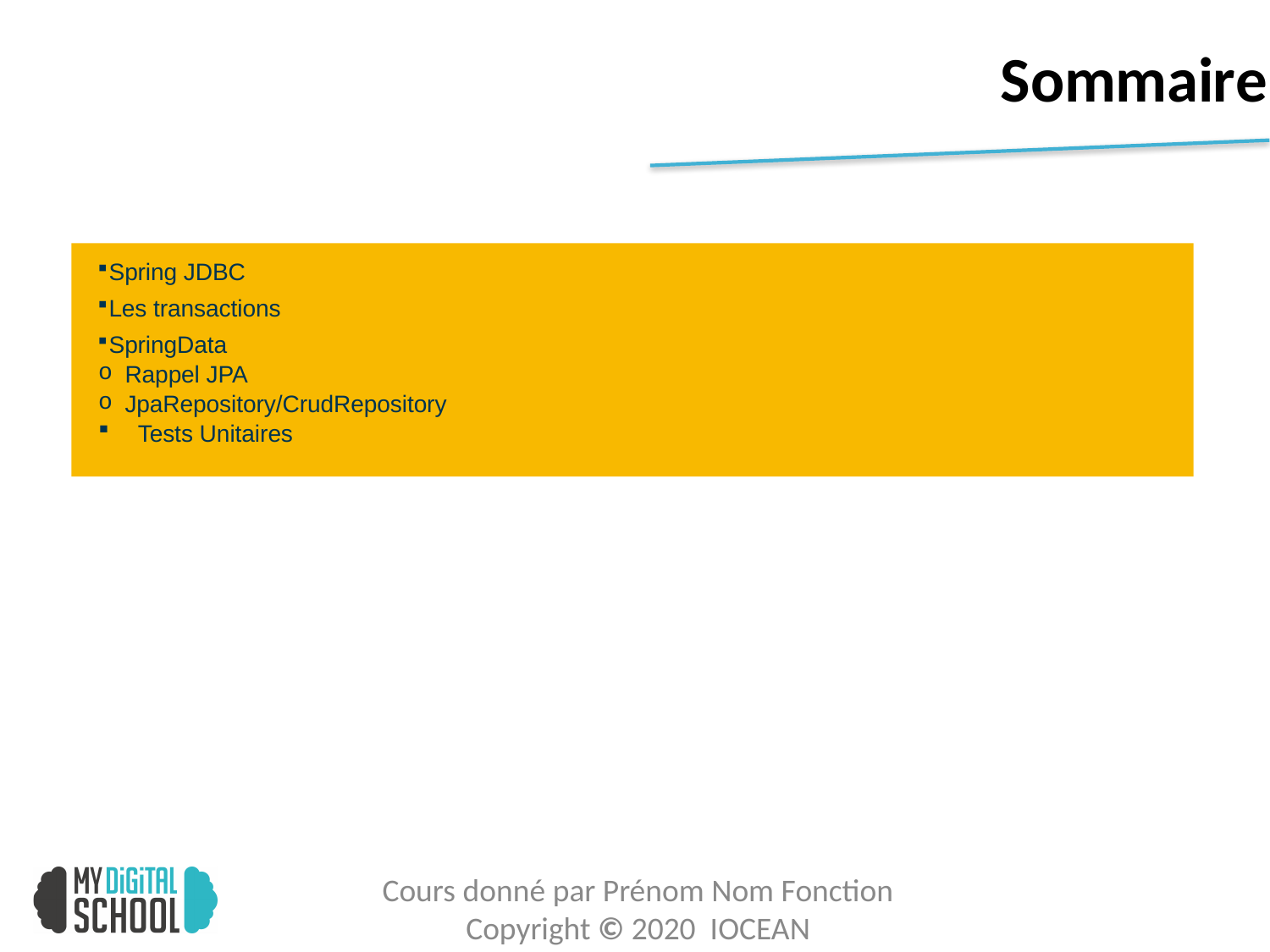

# Sommaire
Spring JDBC
Les transactions
SpringData
Rappel JPA
JpaRepository/CrudRepository
Tests Unitaires